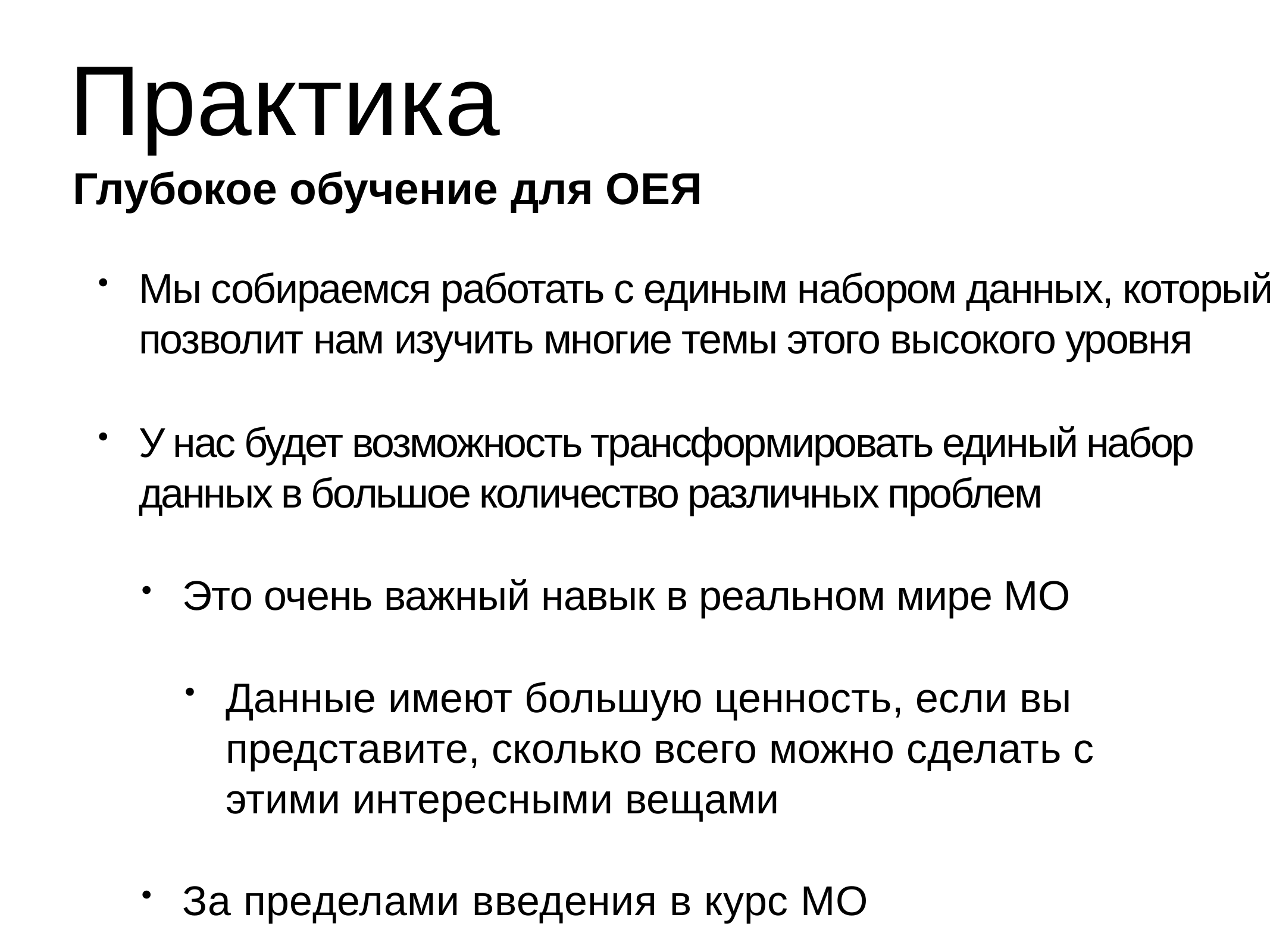

# Практика
Глубокое обучение для ОЕЯ

Мы собираемся работать с единым набором данных, который позволит нам изучить многие темы этого высокого уровня

У нас будет возможность трансформировать единый набор данных в большое количество различных проблем

Это очень важный навык в реальном мире МО

Данные имеют большую ценность, если вы представите, сколько всего можно сделать с этими интересными вещами

За пределами введения в курс МО